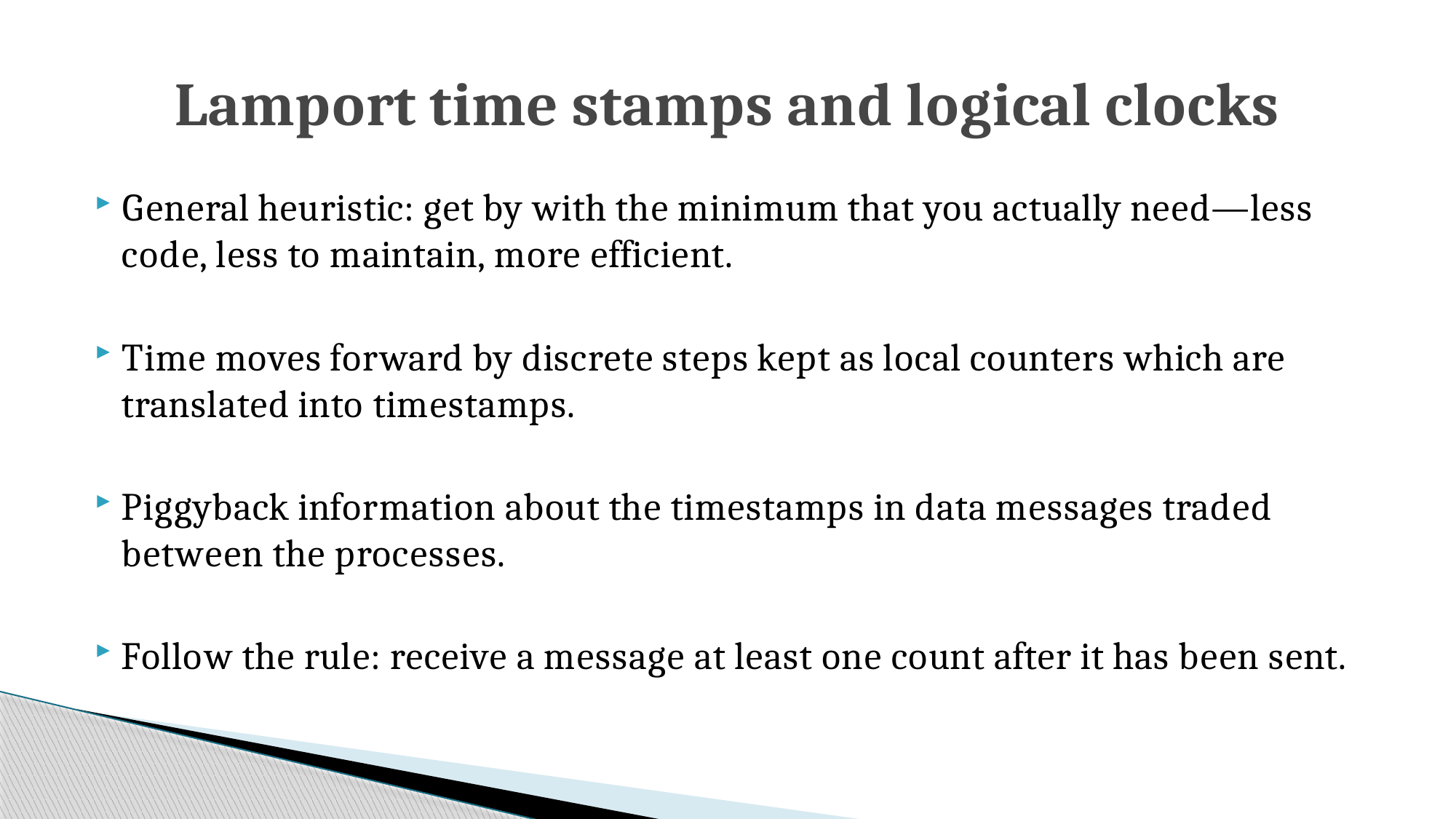

# Lamport time stamps and logical clocks
General heuristic: get by with the minimum that you actually need—less code, less to maintain, more efficient.

Time moves forward by discrete steps kept as local counters which are translated into timestamps.

Piggyback information about the timestamps in data messages traded between the processes.

Follow the rule: receive a message at least one count after it has been sent.